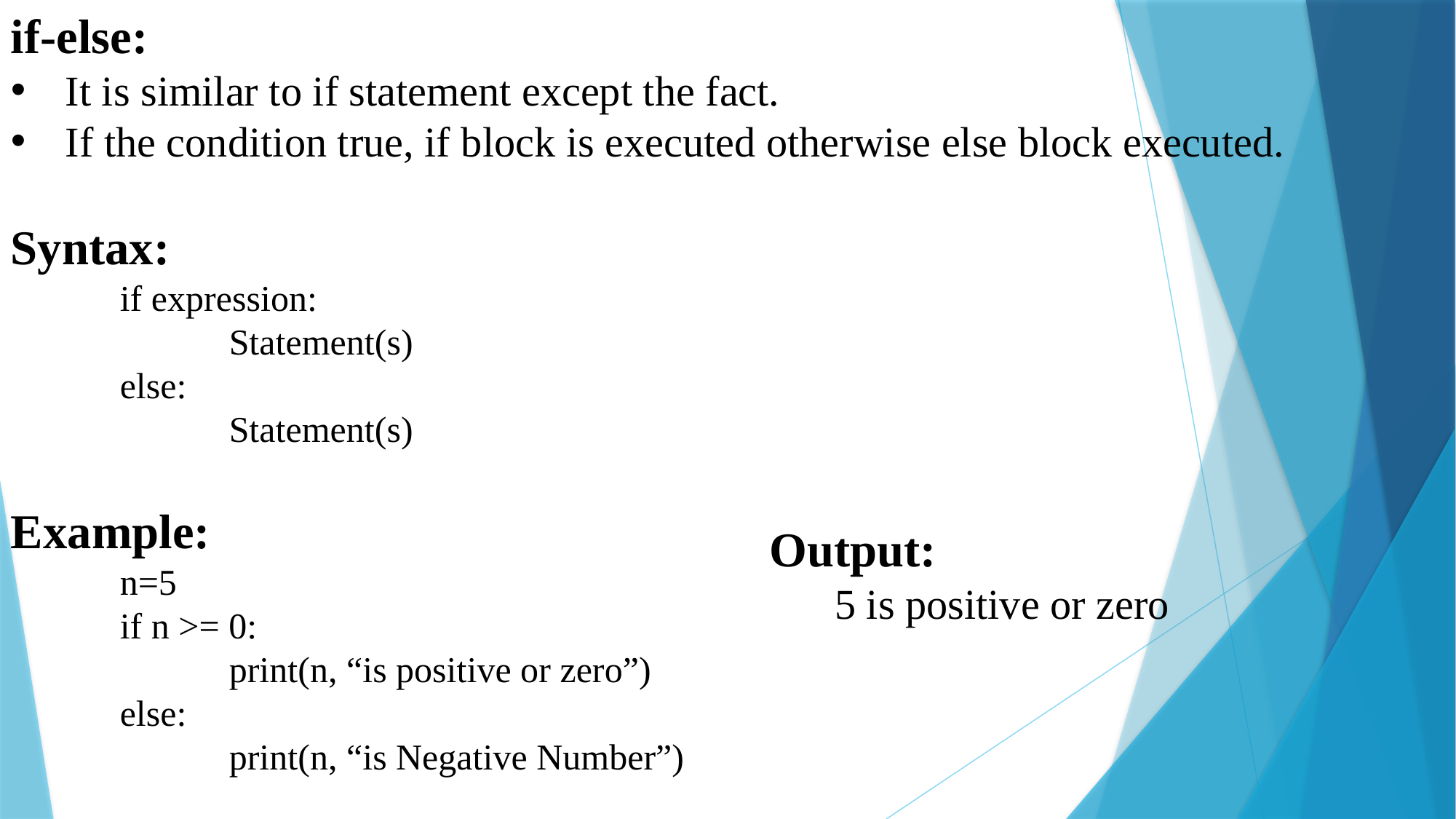

if-else:
It is similar to if statement except the fact.
If the condition true, if block is executed otherwise else block executed.

Syntax:
	if expression:
		Statement(s)
	else:
		Statement(s)

Example:
	n=5
	if n >= 0:
		print(n, “is positive or zero”)
	else:
		print(n, “is Negative Number”)

Output:
 5 is positive or zero